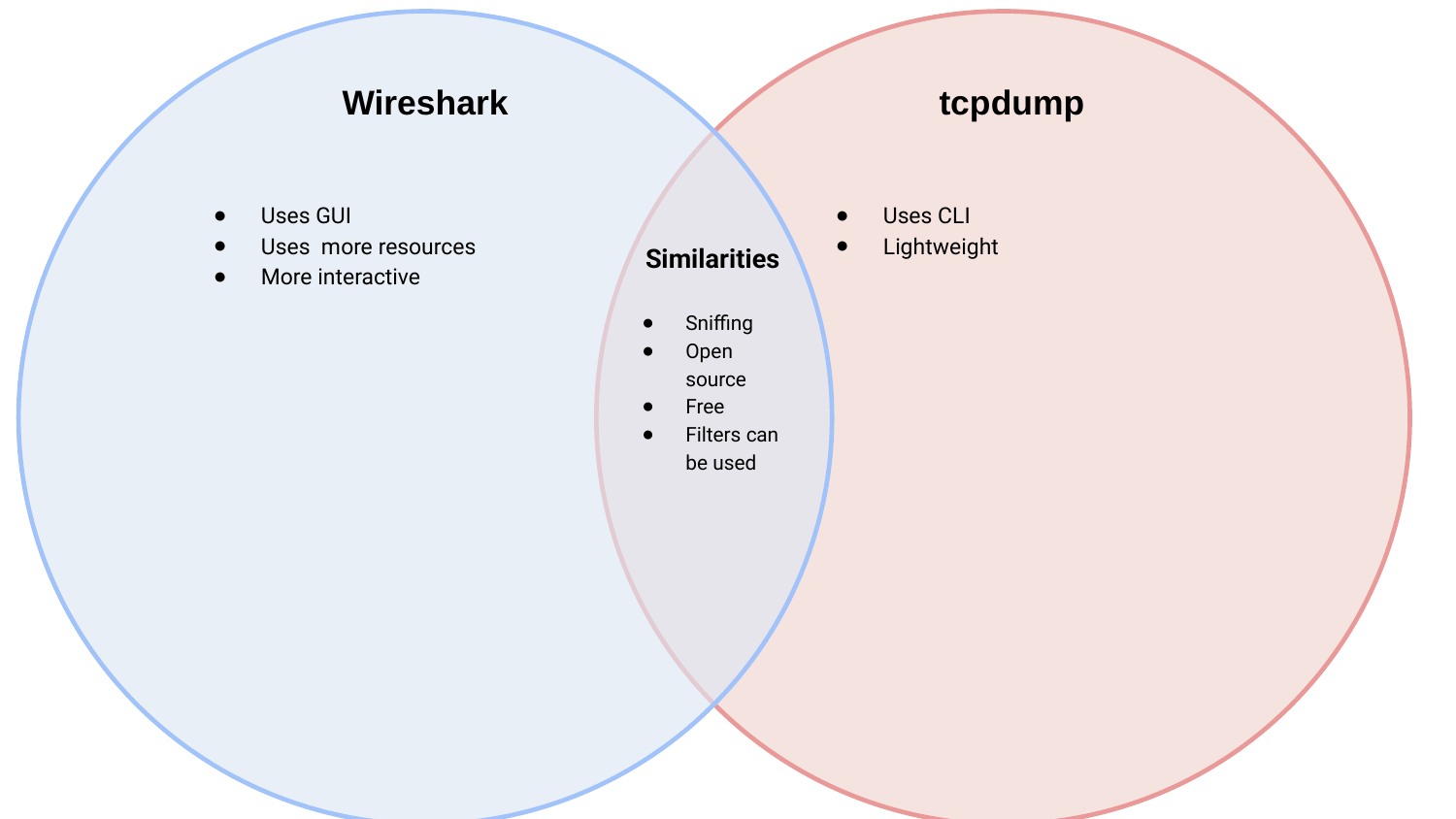

Wireshark
tcpdump
Uses GUI
Uses  more resources
More interactive
Uses CLI
Lightweight
Similarities

Sniffing
Open source
Free
Filters can be used